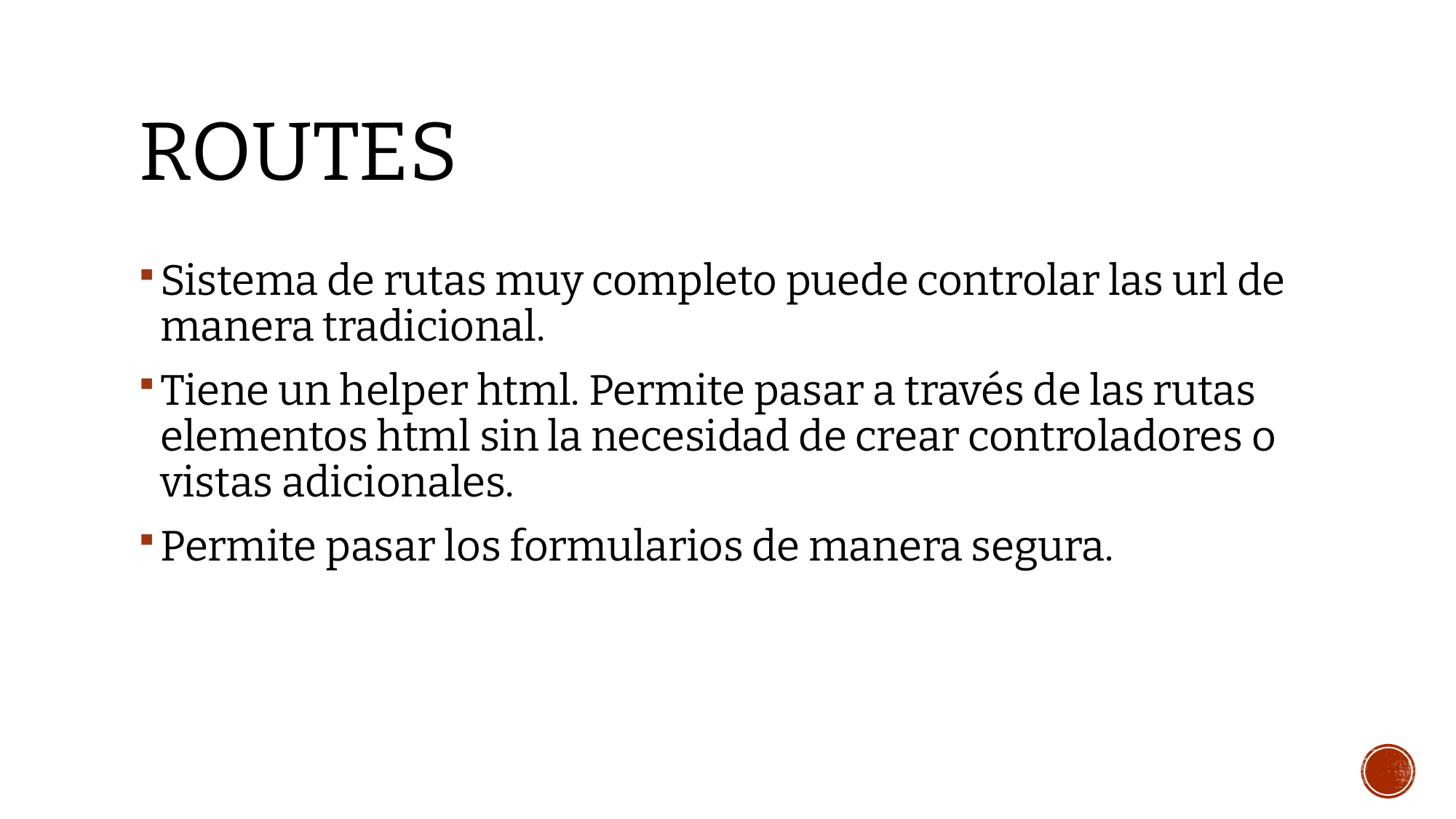

# Routes
Sistema de rutas muy completo puede controlar las url de manera tradicional.
Tiene un helper html. Permite pasar a través de las rutas elementos html sin la necesidad de crear controladores o vistas adicionales.
Permite pasar los formularios de manera segura.